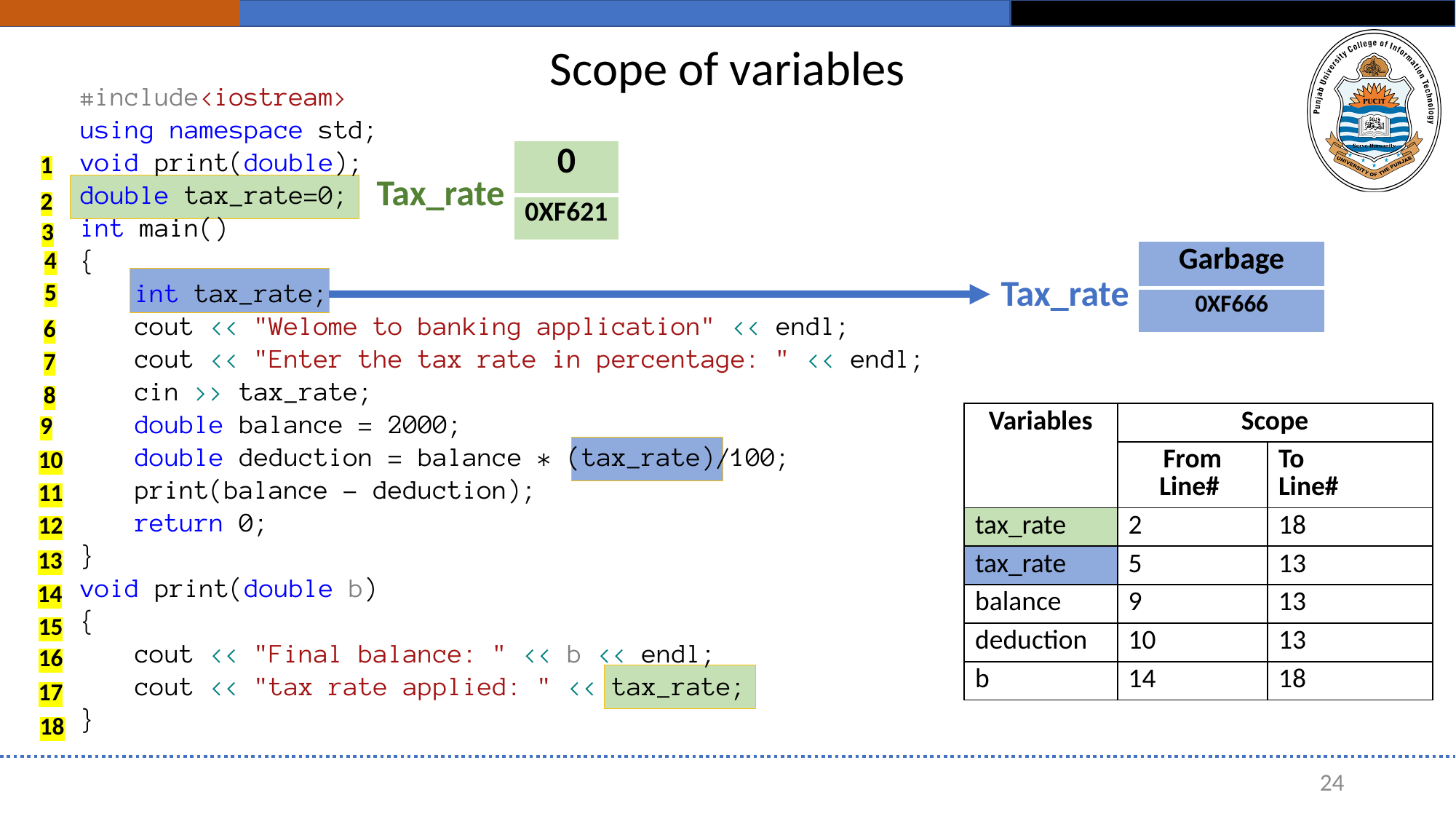

# Scope of variables
#include<iostream>
using namespace std;
void print(double);
double tax_rate=0;
int main()
{
int tax_rate;
cout << "Welome to banking application" << endl;
cout << "Enter the tax rate in percentage: " << endl;
cin >> tax_rate;
double balance = 2000;
double deduction = balance * (tax_rate)/100;
print(balance - deduction);
return 0;
}
void print(double b)
{
cout << "Final balance: " << b << endl;
cout << "tax rate applied: " << tax_rate;
}
1
| 0 |
| --- |
| 0XF621 |
Tax_rate
2

3
4
| Garbage |
| --- |
| 0XF666 |
5
Tax_rate

6
7
8
9
| Variables | Scope |  |
| --- | --- | --- |
|  | From Line# | To Line# |
| tax\_rate | 2 | 18 |
| tax\_rate | 5 | 13 |
| balance | 9 | 13 |
| deduction | 10 | 13 |
| b | 14 | 18 |
10

11
12
13
14
15
16
17

18
24